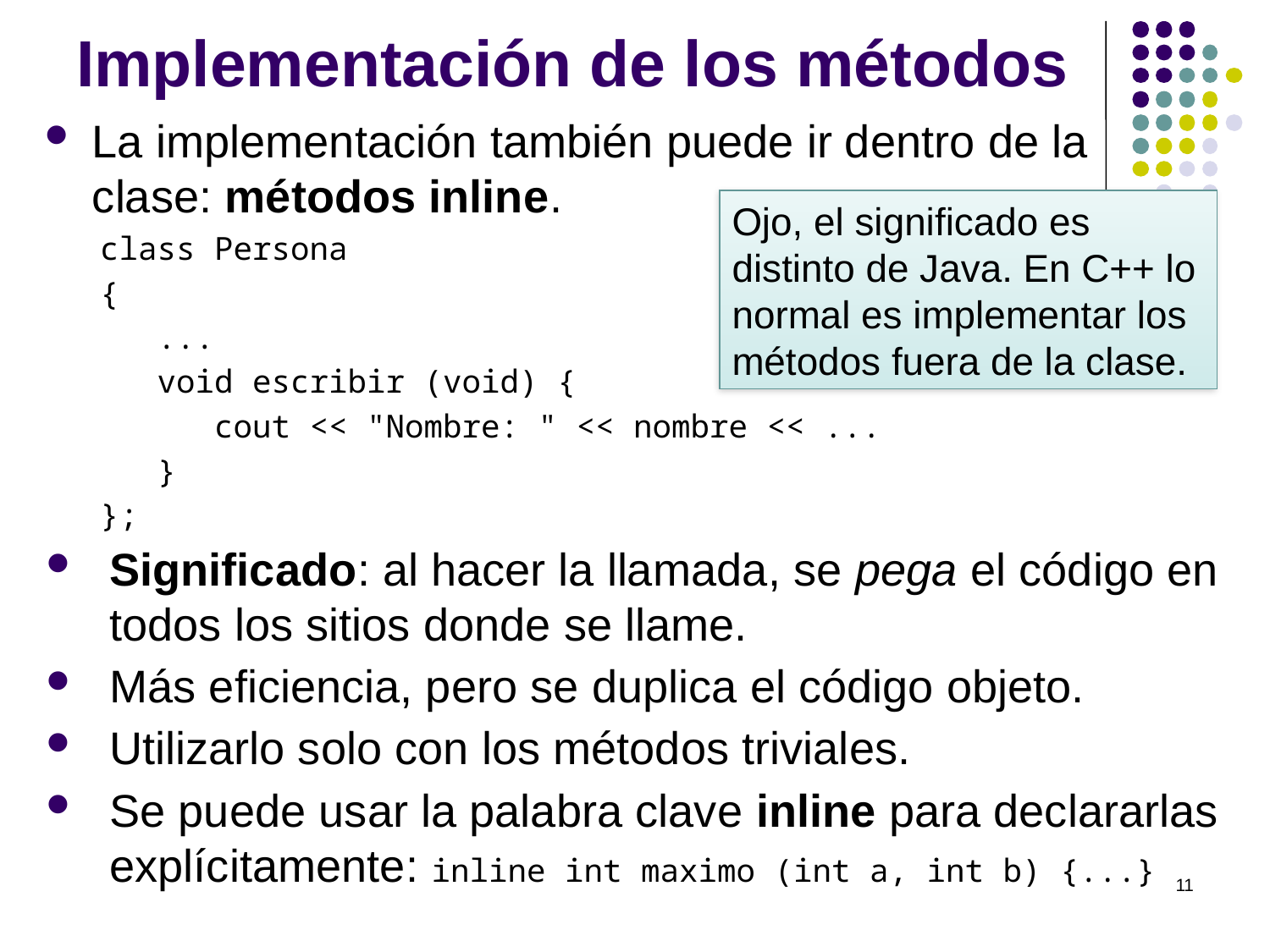

# Implementación de los métodos
La implementación también puede ir dentro de la
clase: métodos inline.
class Persona
{
   ...
   void escribir (void) {
      cout << "Nombre: " << nombre << ...
   }
};
Significado: al hacer la llamada, se pega el código en todos los sitios donde se llame.
Más eficiencia, pero se duplica el código objeto.
Utilizarlo solo con los métodos triviales.
Se puede usar la palabra clave inline para declararlas explícitamente: inline int maximo (int a, int b) {...}
Ojo, el significado es distinto de Java. En C++ lo normal es implementar los métodos fuera de la clase.
11